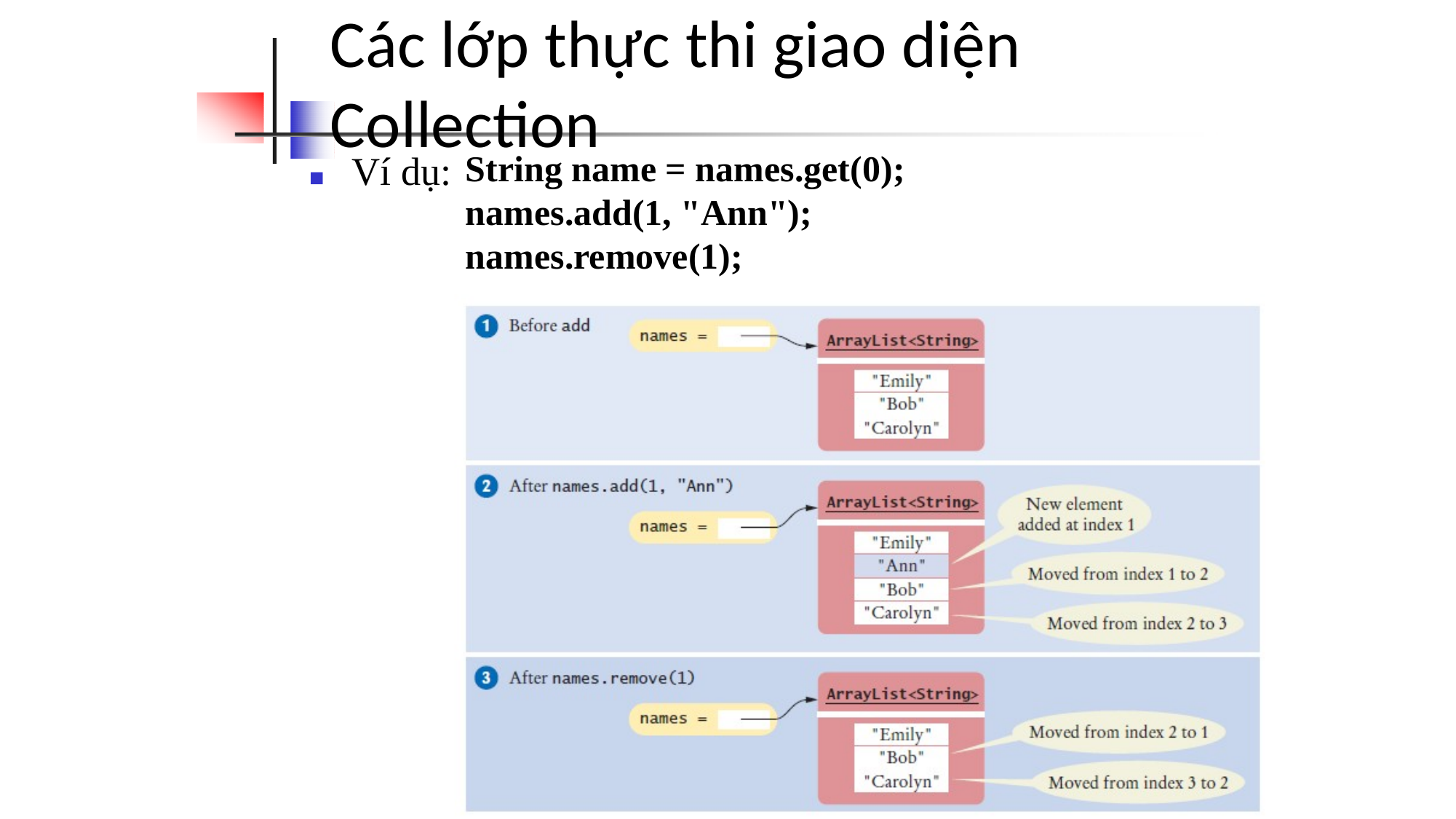

# Các lớp thực thi giao diện Collection

String name = names.get(0);  names.add(1, "Ann");  names.remove(1);
◼	Ví dụ:

171